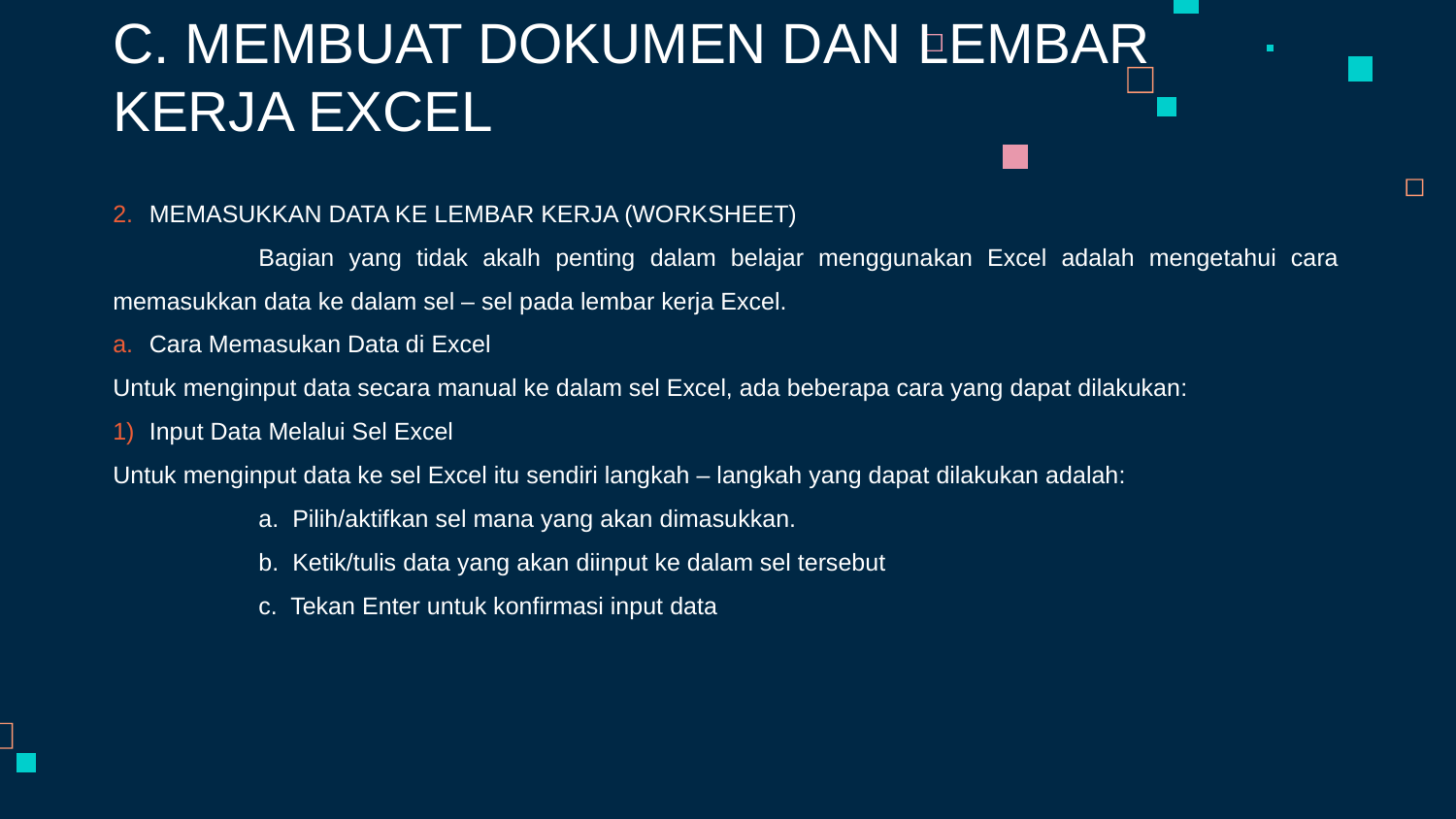

# C. MEMBUAT DOKUMEN DAN LEMBAR KERJA EXCEL
MEMASUKKAN DATA KE LEMBAR KERJA (WORKSHEET)
	Bagian yang tidak akalh penting dalam belajar menggunakan Excel adalah mengetahui cara memasukkan data ke dalam sel – sel pada lembar kerja Excel.
Cara Memasukan Data di Excel
Untuk menginput data secara manual ke dalam sel Excel, ada beberapa cara yang dapat dilakukan:
Input Data Melalui Sel Excel
Untuk menginput data ke sel Excel itu sendiri langkah – langkah yang dapat dilakukan adalah:
	a.  Pilih/aktifkan sel mana yang akan dimasukkan.
	b.  Ketik/tulis data yang akan diinput ke dalam sel tersebut
	c.  Tekan Enter untuk konfirmasi input data